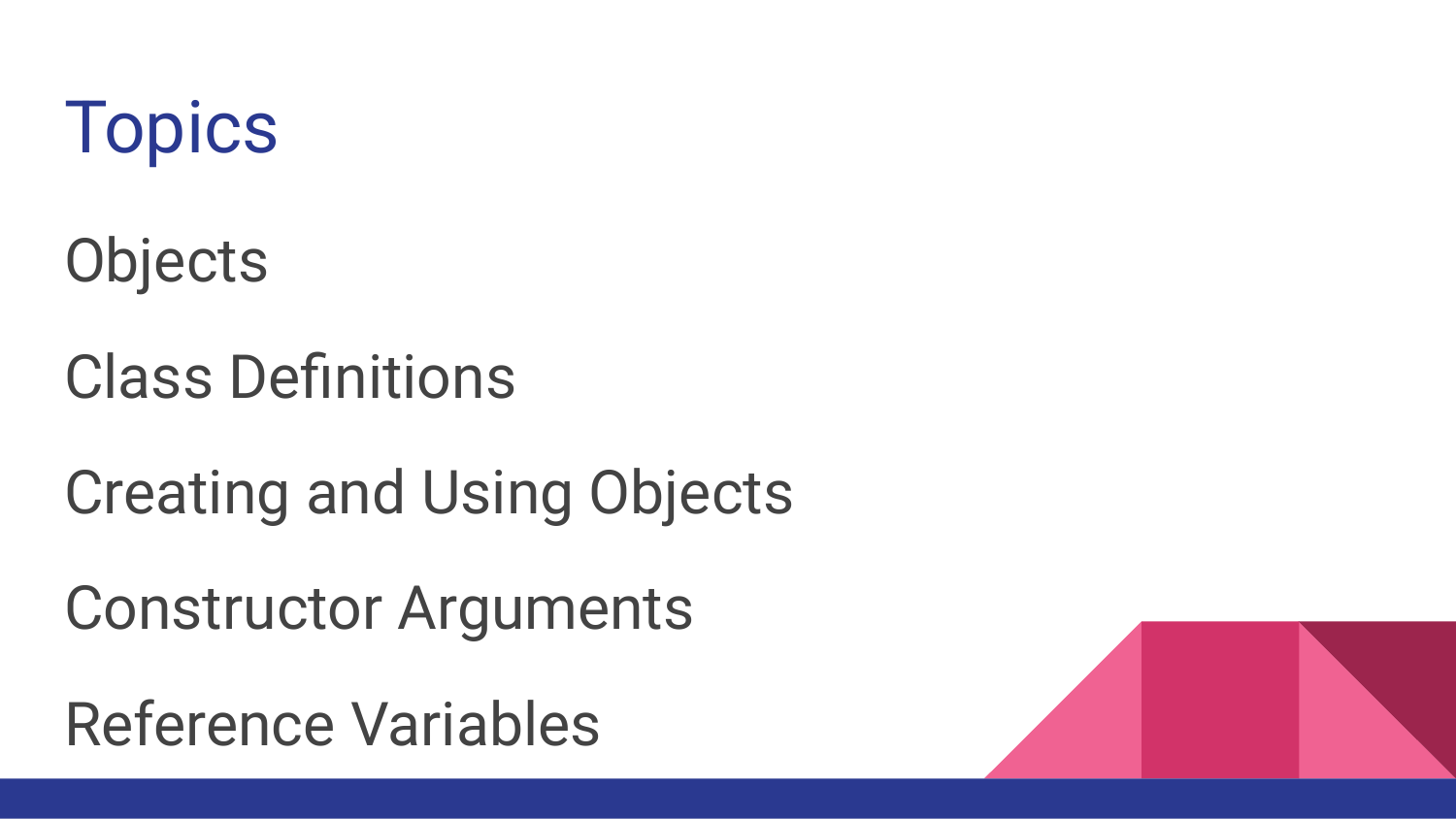

# Topics
Objects
Class Definitions
Creating and Using Objects
Constructor Arguments
Reference Variables